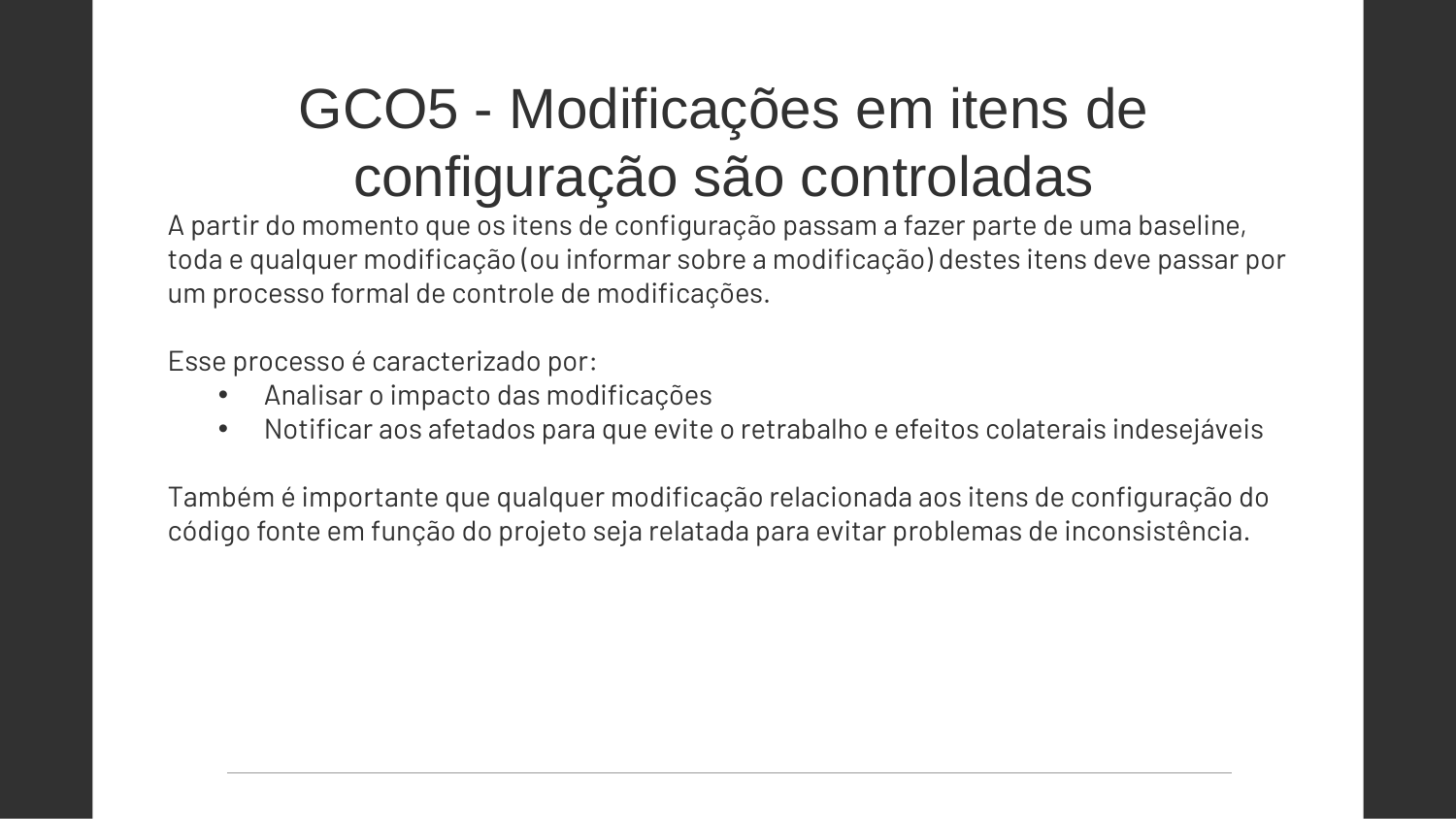

GCO5 - Modificações em itens de configuração são controladas
A partir do momento que os itens de configuração passam a fazer parte de uma baseline,
toda e qualquer modificação (ou informar sobre a modificação) destes itens deve passar por
um processo formal de controle de modificações.

Esse processo é caracterizado por:
Analisar o impacto das modificações
Notificar aos afetados para que evite o retrabalho e efeitos colaterais indesejáveis

Também é importante que qualquer modificação relacionada aos itens de configuração do
código fonte em função do projeto seja relatada para evitar problemas de inconsistência.